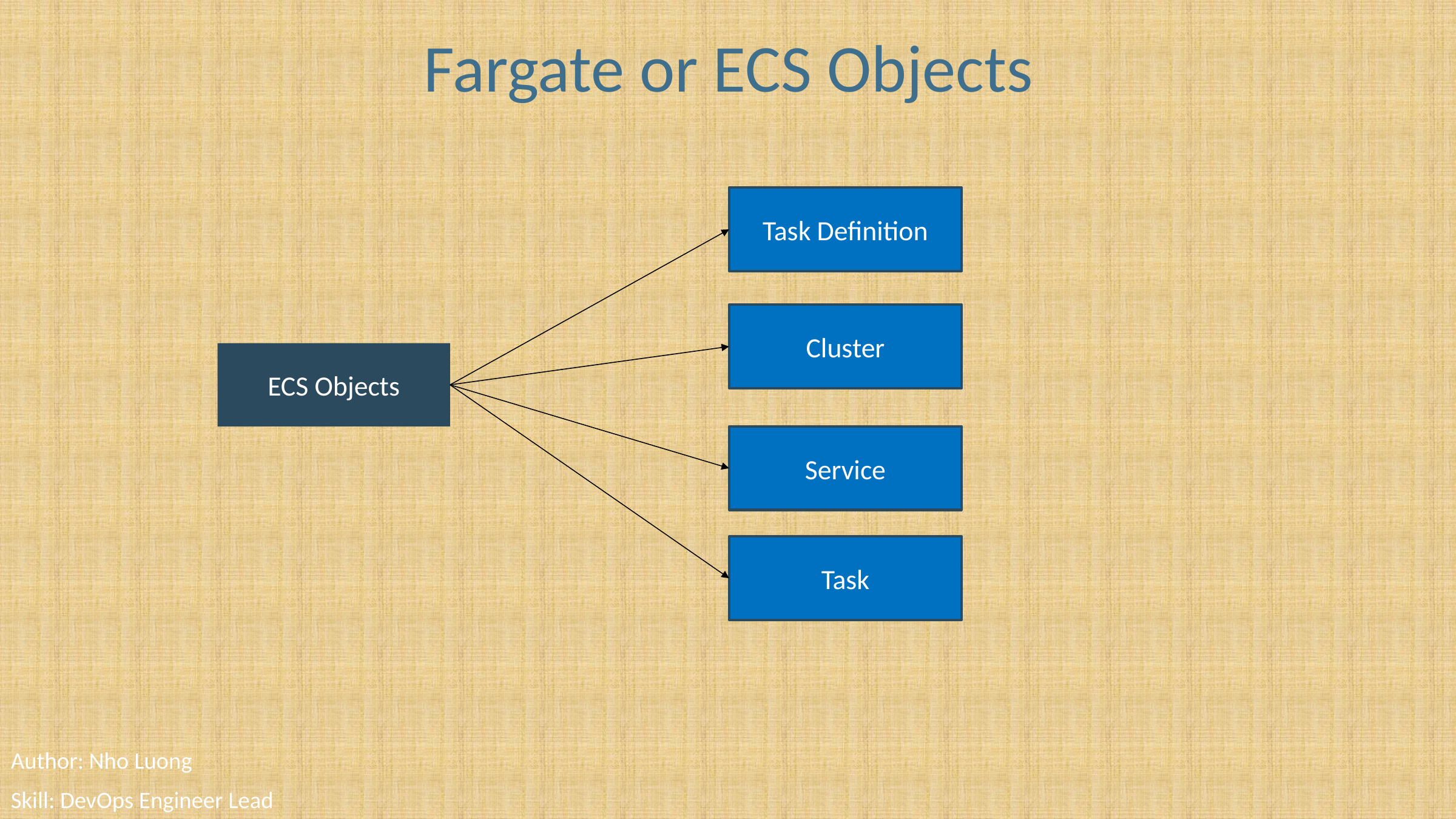

# Fargate or ECS Objects
Task Definition
Cluster
ECS Objects
Service
Task
Author: Nho Luong
Skill: DevOps Engineer Lead